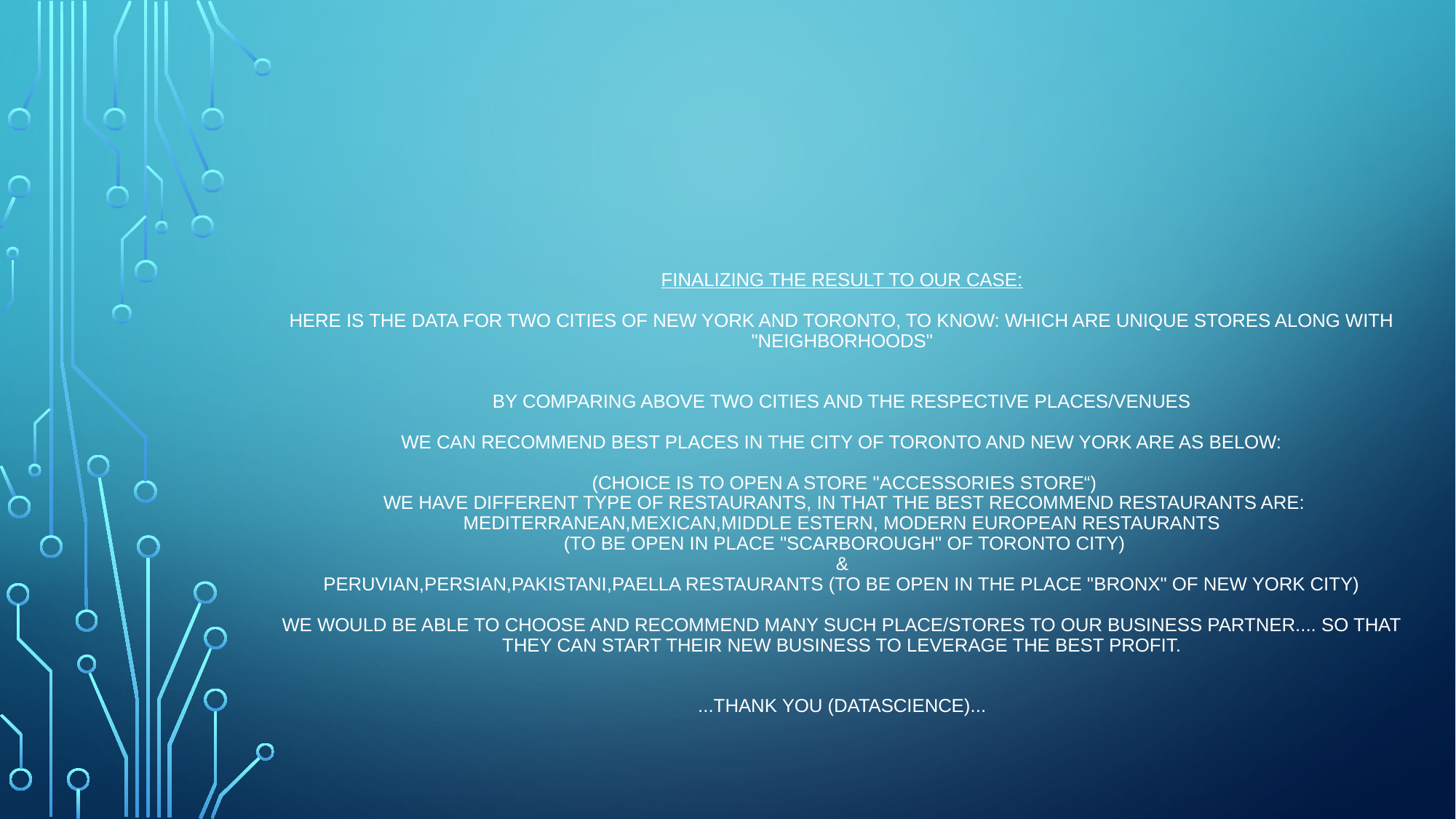

# Finalizing the Result to our Case: Here is the data for Two cities of New York and Toronto, to know: which are unique stores along with "Neighborhoods" By comparing above two Cities and the respective places/venues we can recommend Best places in the city of Toronto and New York are as below: (Choice is to open a store "Accessories Store“) we have different type of restaurants, in that the best recommend restaurants are: Mediterranean,Mexican,Middle Estern, Modern European Restaurants (To be open in place "Scarborough" of Toronto city) & Peruvian,Persian,Pakistani,paella Restaurants (To be open in the place "Bronx" of New York city) We would be able to choose and Recommend many such Place/stores to our Business partner.... so that they can start their new Business to leverage the Best Profit. ...Thank You (DataScience)...